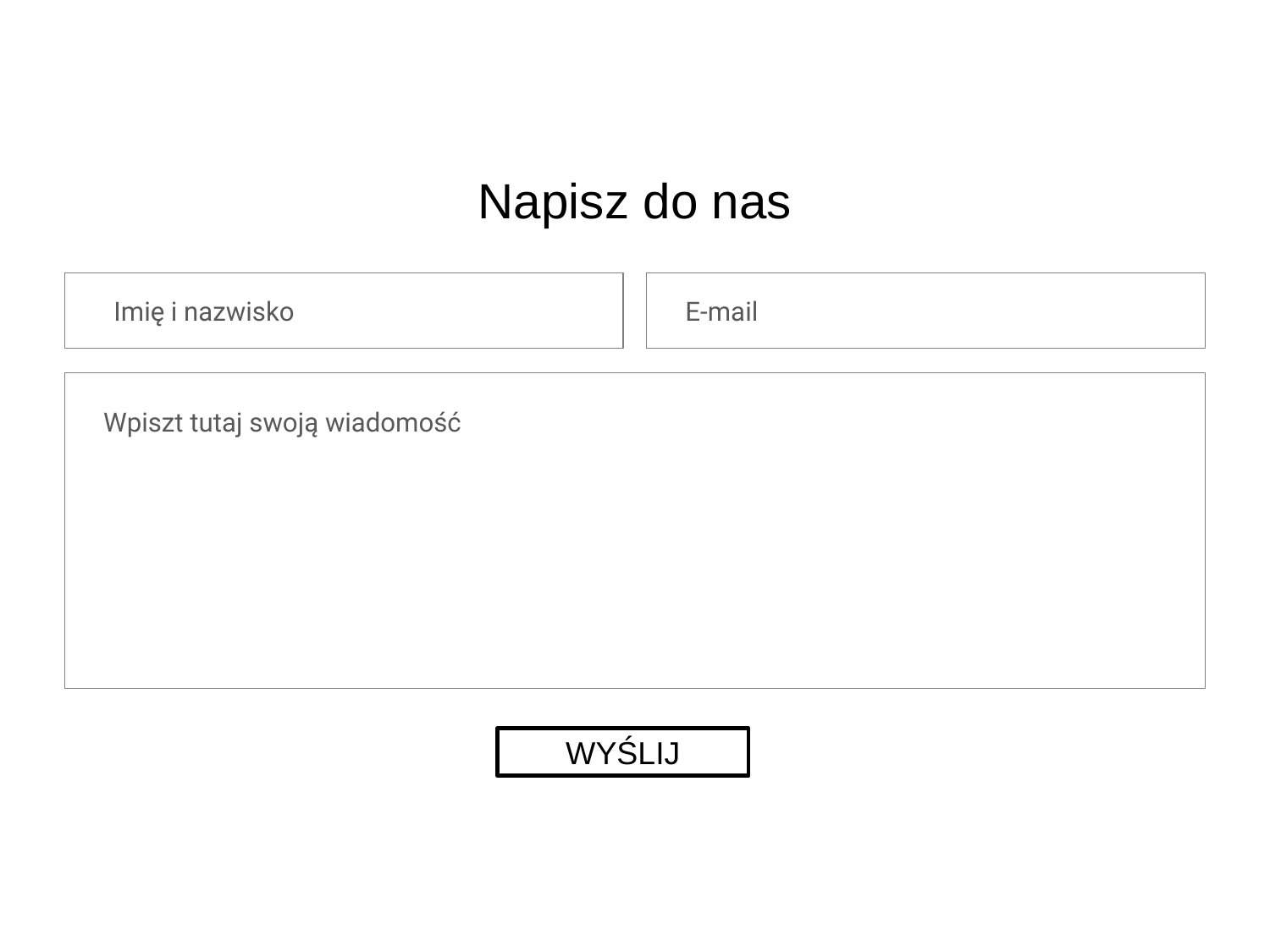

Napisz do nas

Imię i nazwisko
E-mail

Wpiszt tutaj swoją wiadomość
WYŚLIJ